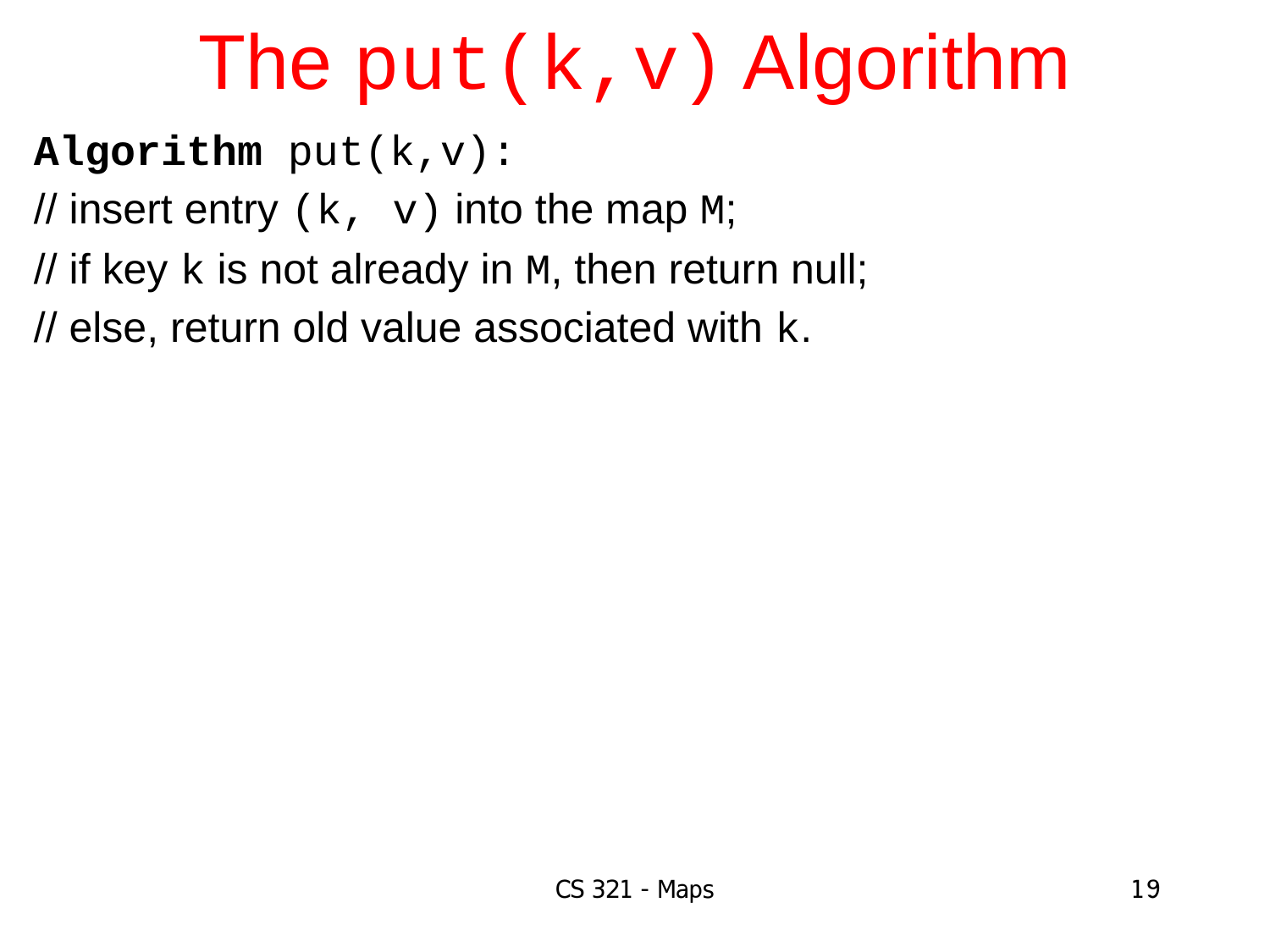

# The put(k,v) Algorithm
Algorithm put(k,v):
// insert entry (k, v) into the map M;
// if key k is not already in M, then return null;
// else, return old value associated with k.

CS 321 - Maps
19